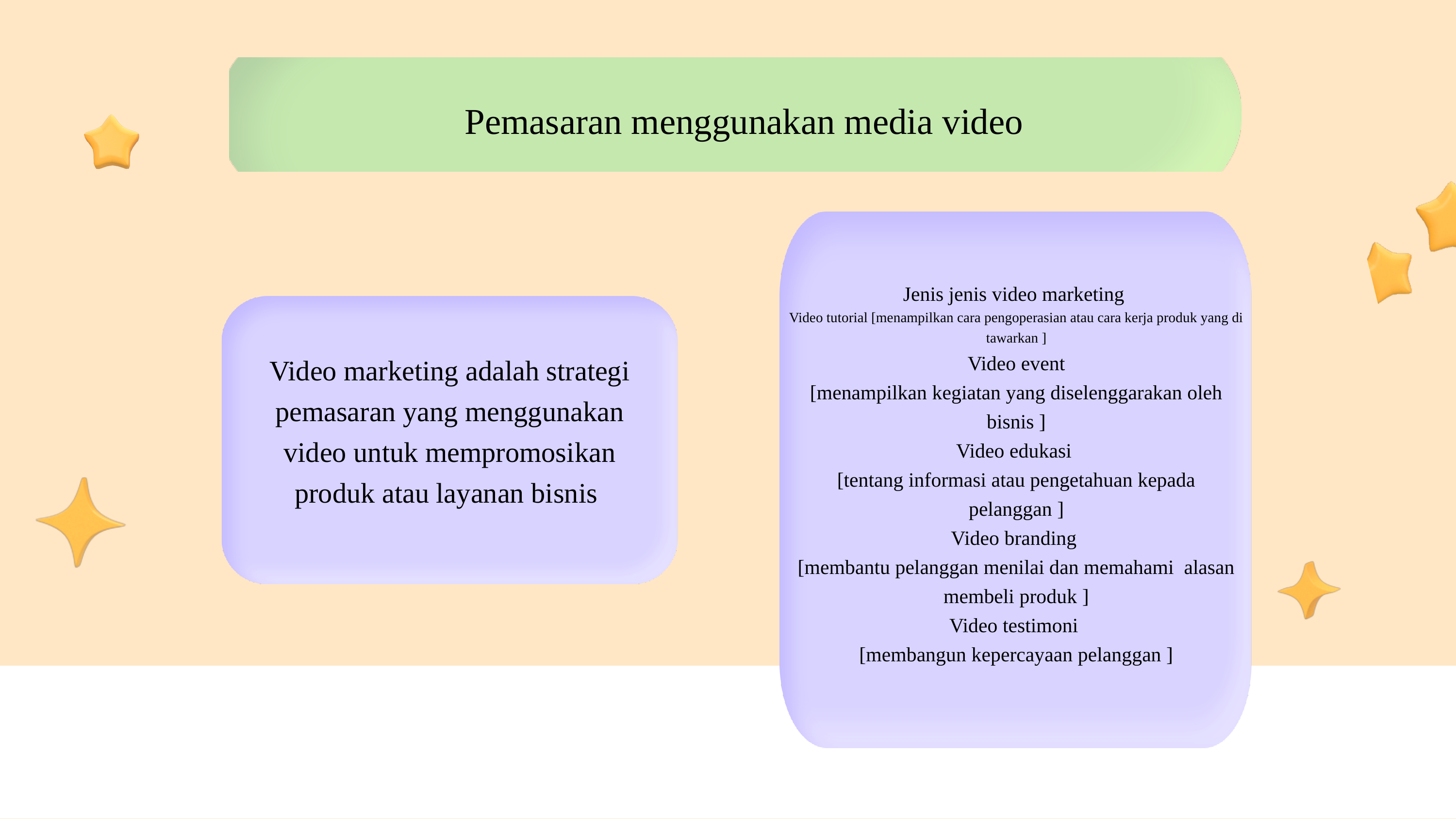

Pemasaran menggunakan media video

Jenis jenis video marketing
Video tutorial [menampilkan cara pengoperasian atau cara kerja produk yang di tawarkan ]
Video event
[menampilkan kegiatan yang diselenggarakan oleh bisnis ]
Video edukasi
[tentang informasi atau pengetahuan kepada pelanggan ]
Video branding
[membantu pelanggan menilai dan memahami  alasan membeli produk ]
Video testimoni
[membangun kepercayaan pelanggan ]

Video marketing adalah strategi pemasaran yang menggunakan video untuk mempromosikan produk atau layanan bisnis